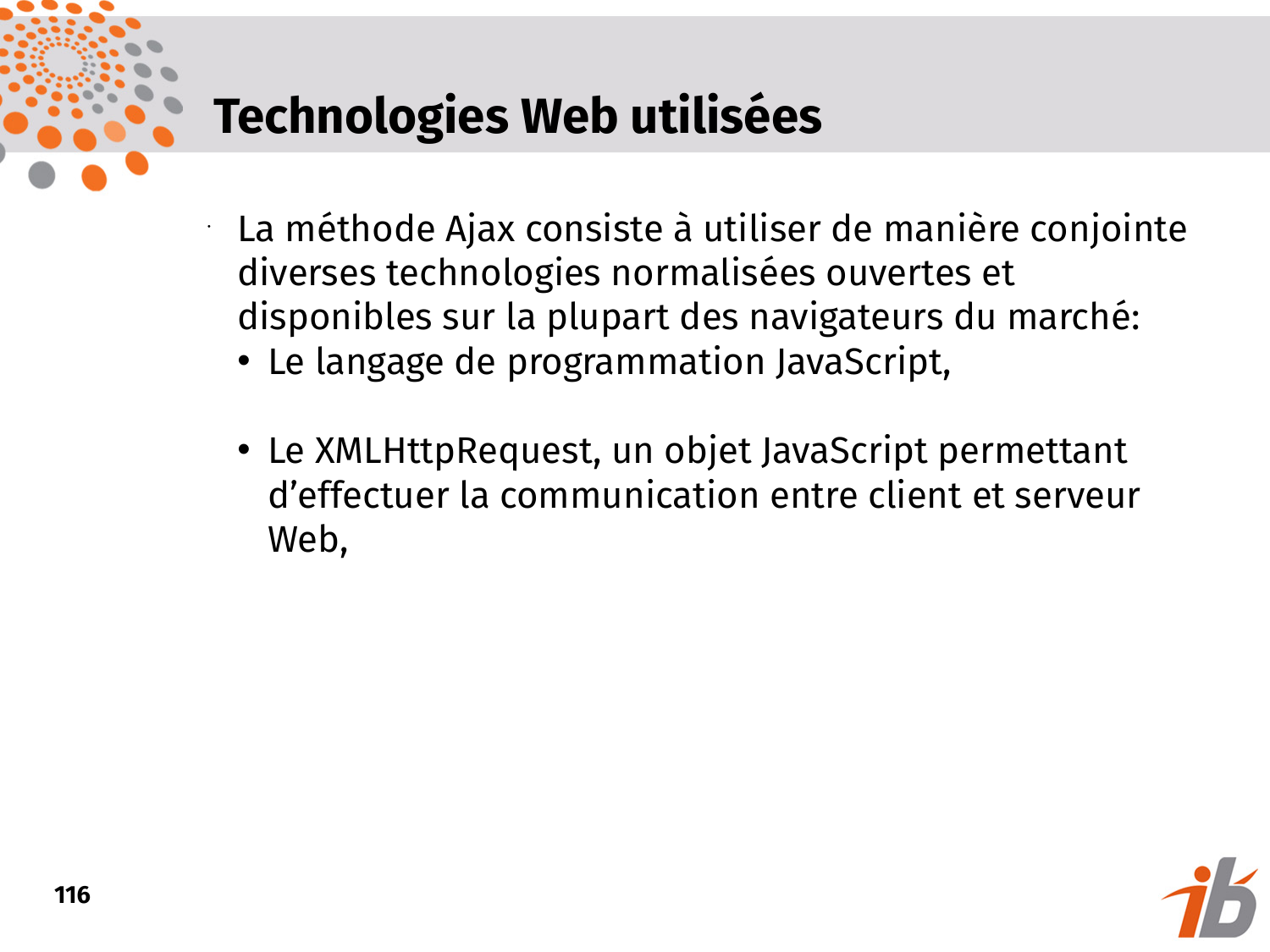

Technologies Web utilisées
La méthode Ajax consiste à utiliser de manière conjointe diverses technologies normalisées ouvertes et disponibles sur la plupart des navigateurs du marché:
Le langage de programmation JavaScript,

Le XMLHttpRequest, un objet JavaScript permettant d’effectuer la communication entre client et serveur Web,
116